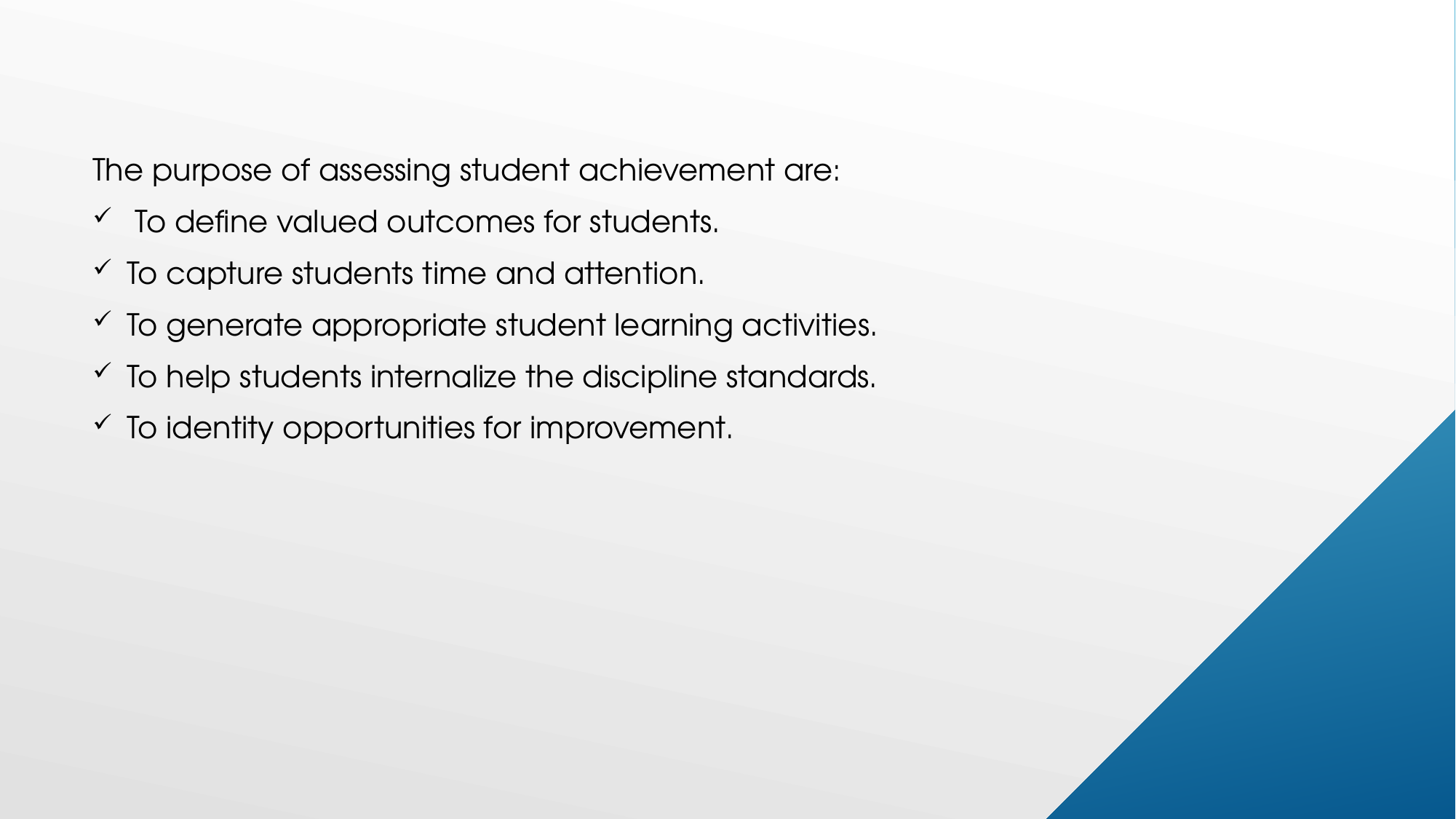

The purpose of assessing student achievement are:
 To define valued outcomes for students.
To capture students time and attention.
To generate appropriate student learning activities.
To help students internalize the discipline standards.
To identity opportunities for improvement.